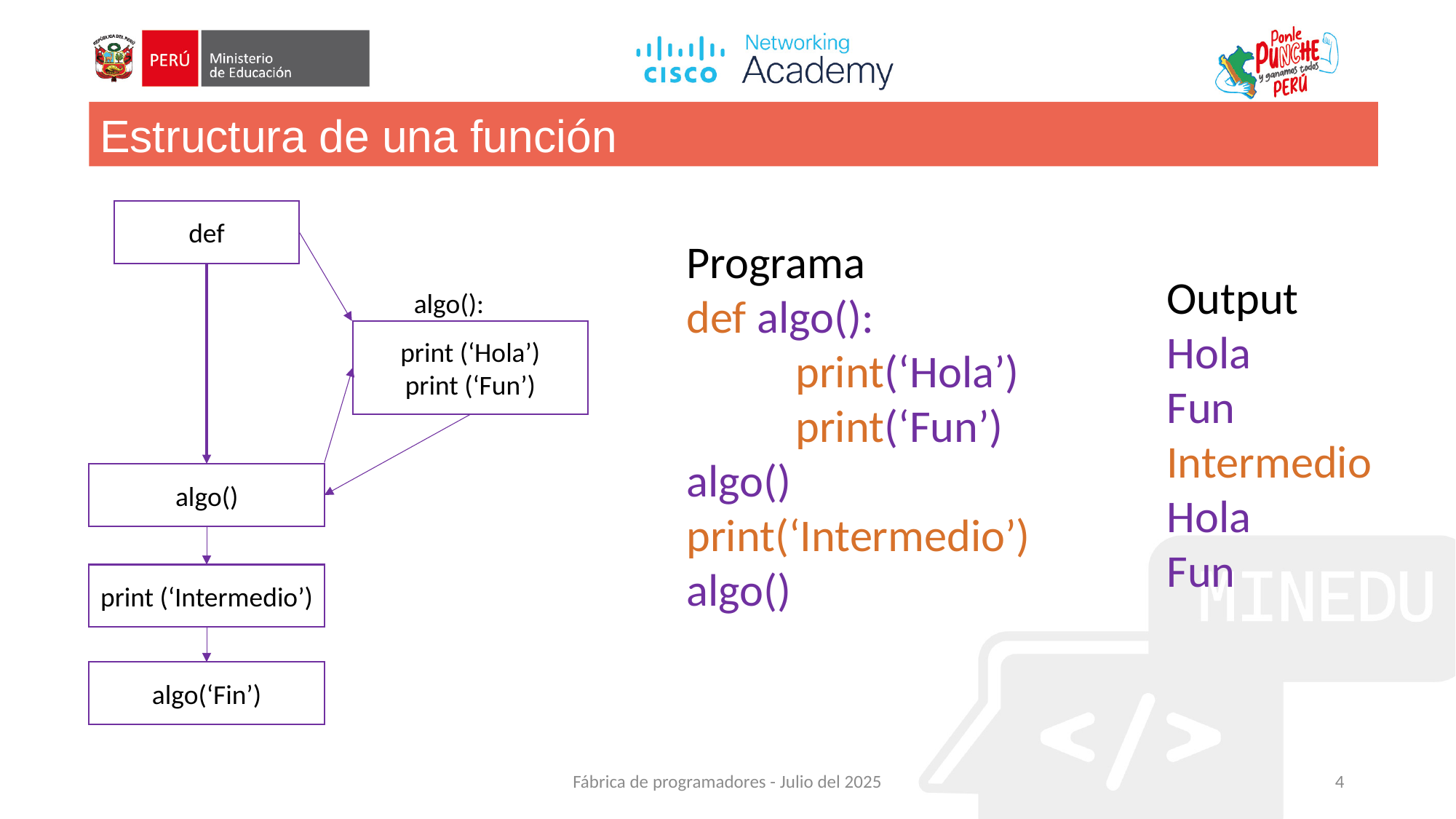

Estructura de una función
def
Programa
def algo():
	print(‘Hola’)
	print(‘Fun’)
algo()
print(‘Intermedio’)
algo()
Output
Hola
Fun
Intermedio
Hola
Fun
algo():
print (‘Hola’)
print (‘Fun’)
algo()
print (‘Intermedio’)
algo(‘Fin’)
Fábrica de programadores - Julio del 2025
4